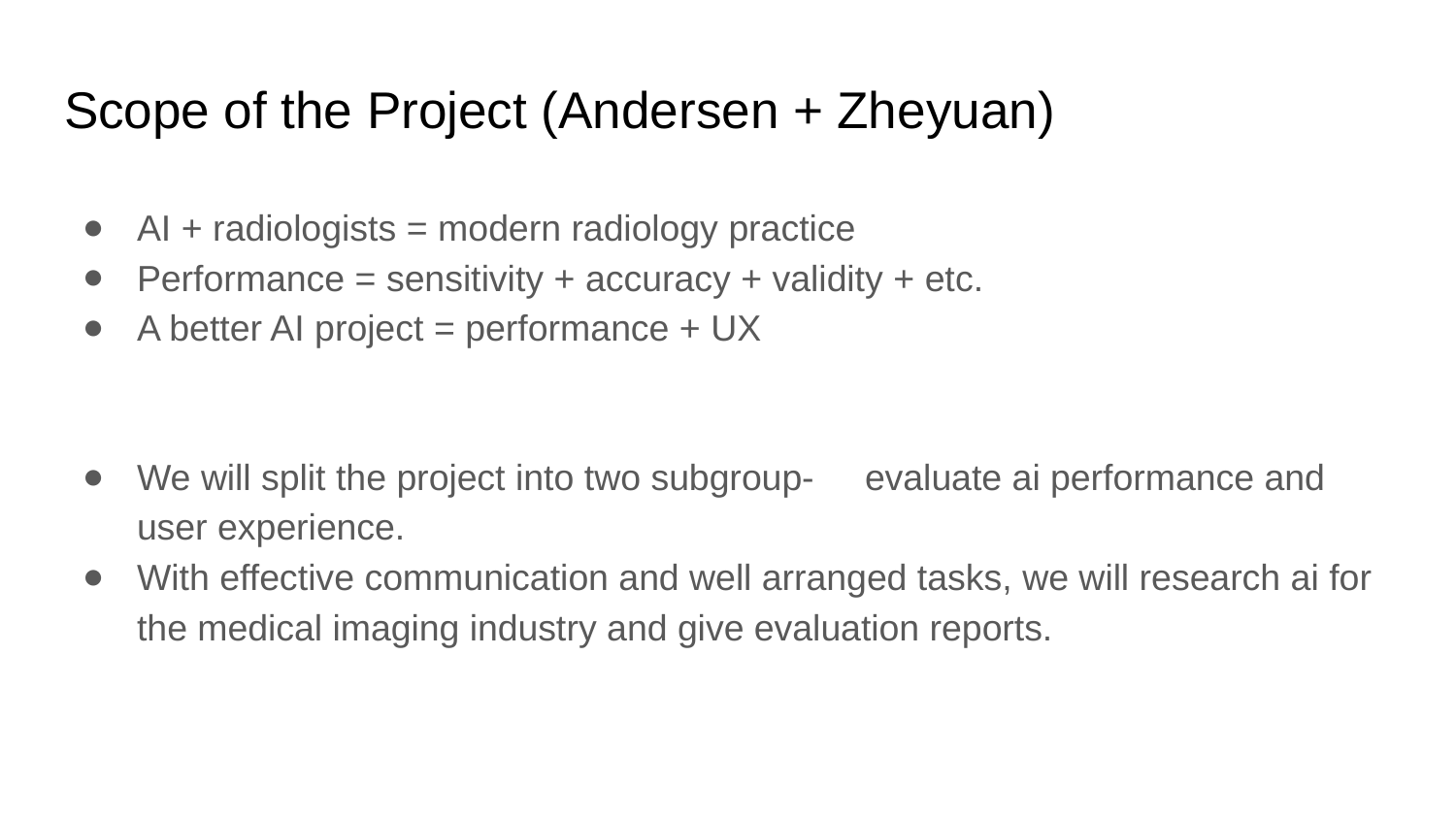

# Scope of the Project (Andersen + Zheyuan)
AI + radiologists = modern radiology practice
Performance = sensitivity + accuracy + validity + etc.
A better AI project = performance + UX

We will split the project into two subgroup-	evaluate ai performance and user experience.
With effective communication and well arranged tasks, we will research ai for the medical imaging industry and give evaluation reports.